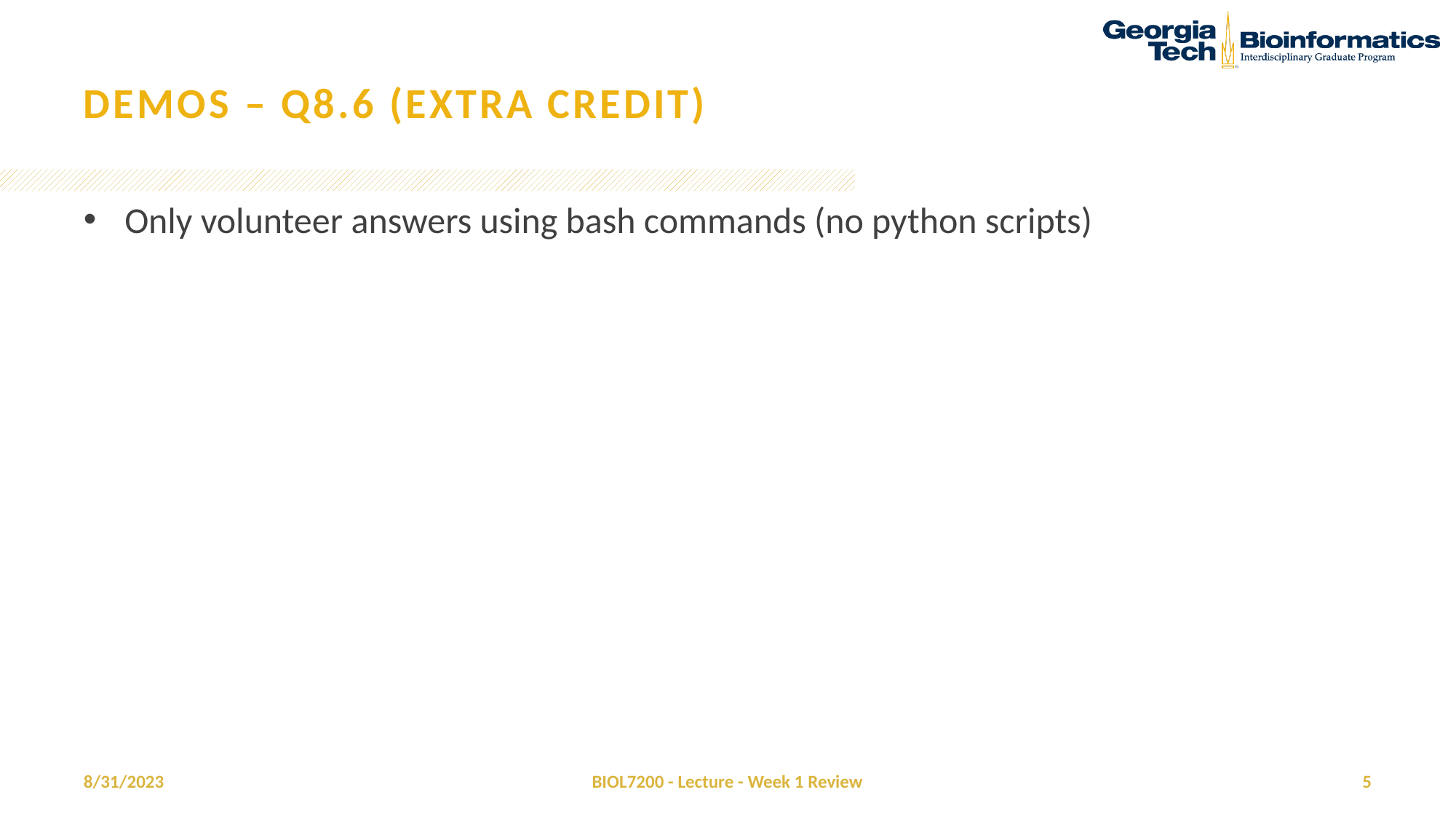

# Demos – Q8.6 (extra credit)
Only volunteer answers using bash commands (no python scripts)
8/31/2023
BIOL7200 - Lecture - Week 1 Review
5